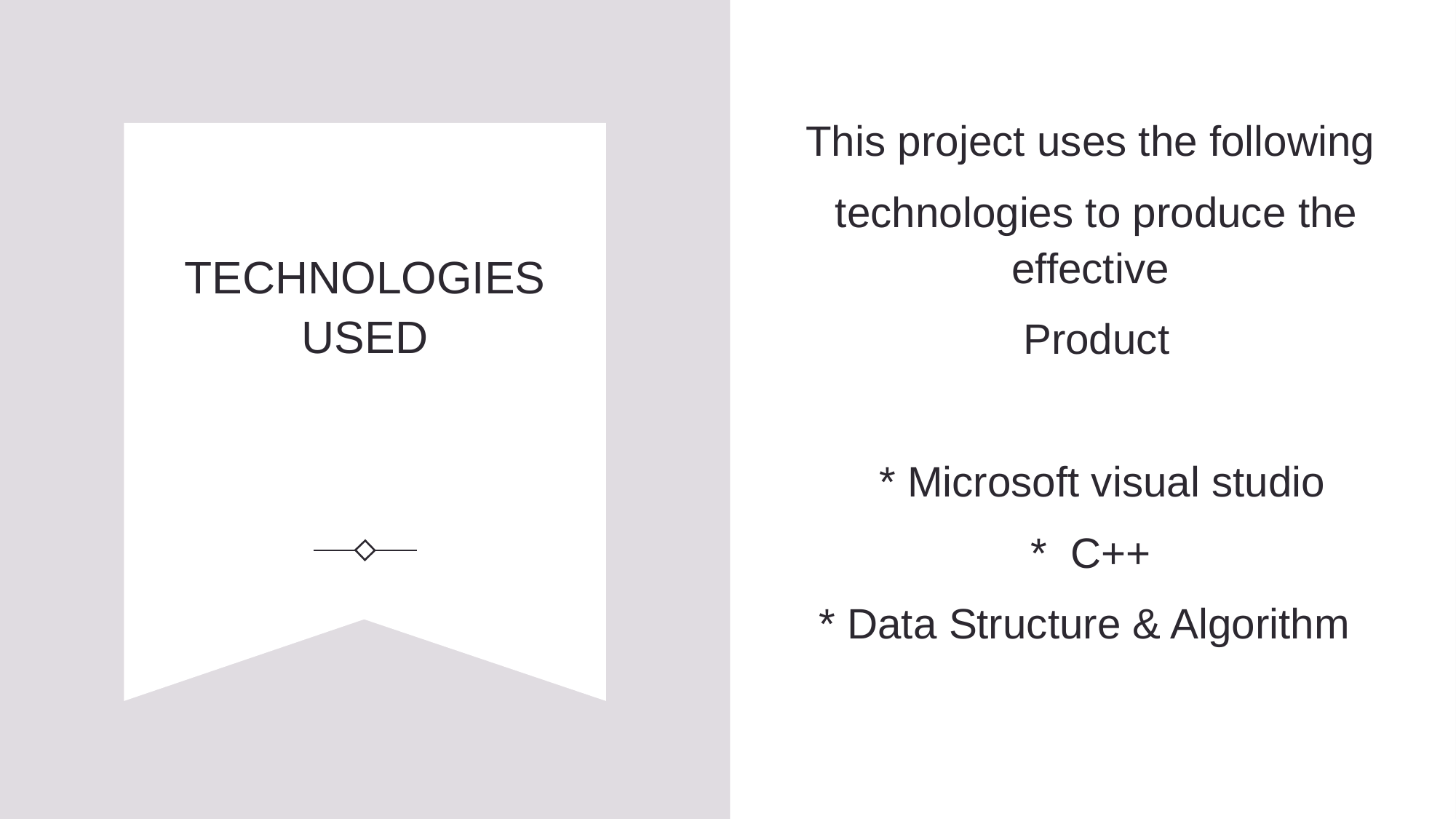

This project uses the following
technologies to produce the effective
Product

 * Microsoft visual studio
*  C++
* Data Structure & Algorithm

# TECHNOLOGIES USED